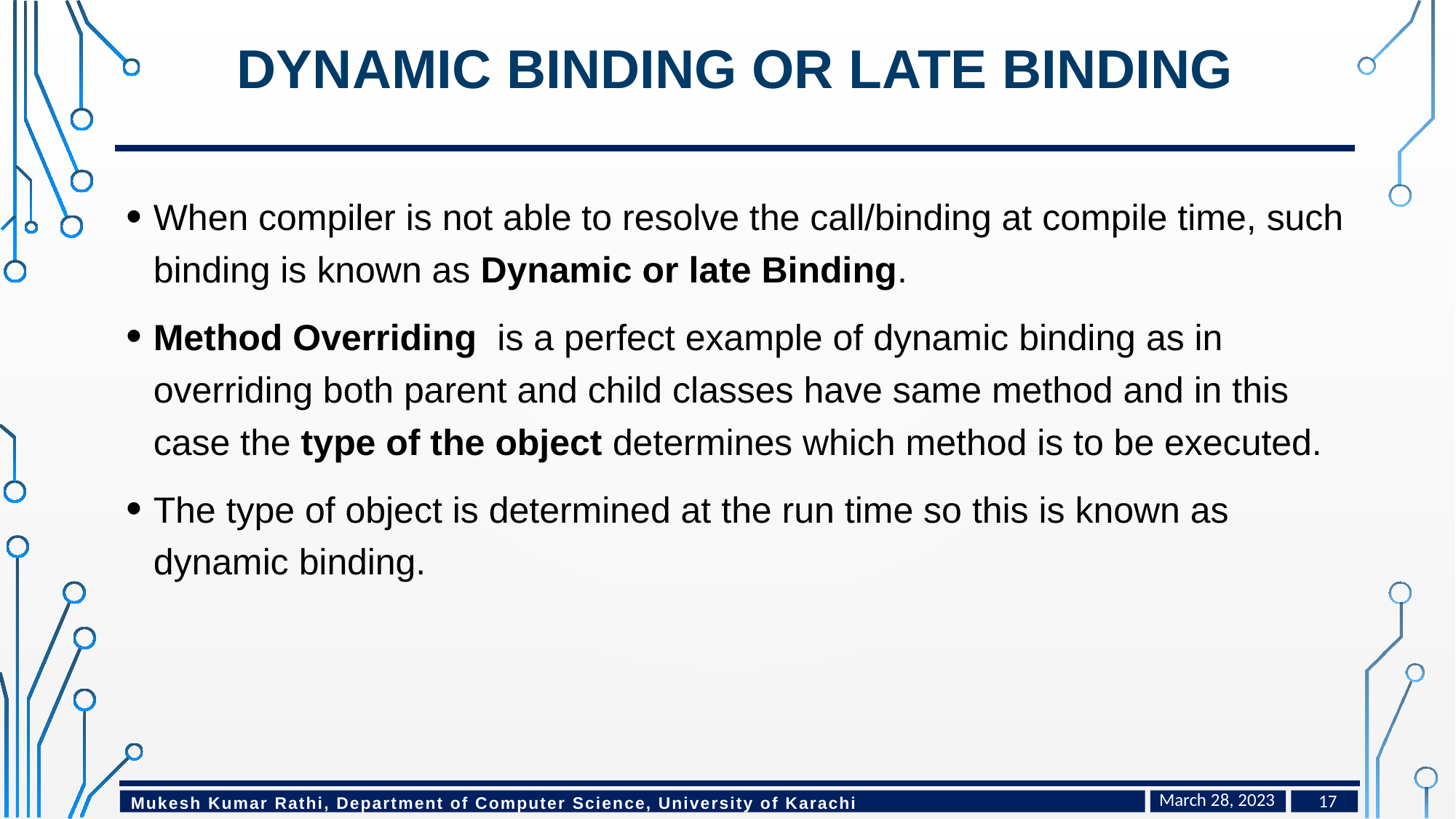

# Dynamic Binding or Late Binding
When compiler is not able to resolve the call/binding at compile time, such binding is known as Dynamic or late Binding.
Method Overriding  is a perfect example of dynamic binding as in overriding both parent and child classes have same method and in this case the type of the object determines which method is to be executed.
The type of object is determined at the run time so this is known as dynamic binding.
March 28, 2023
17